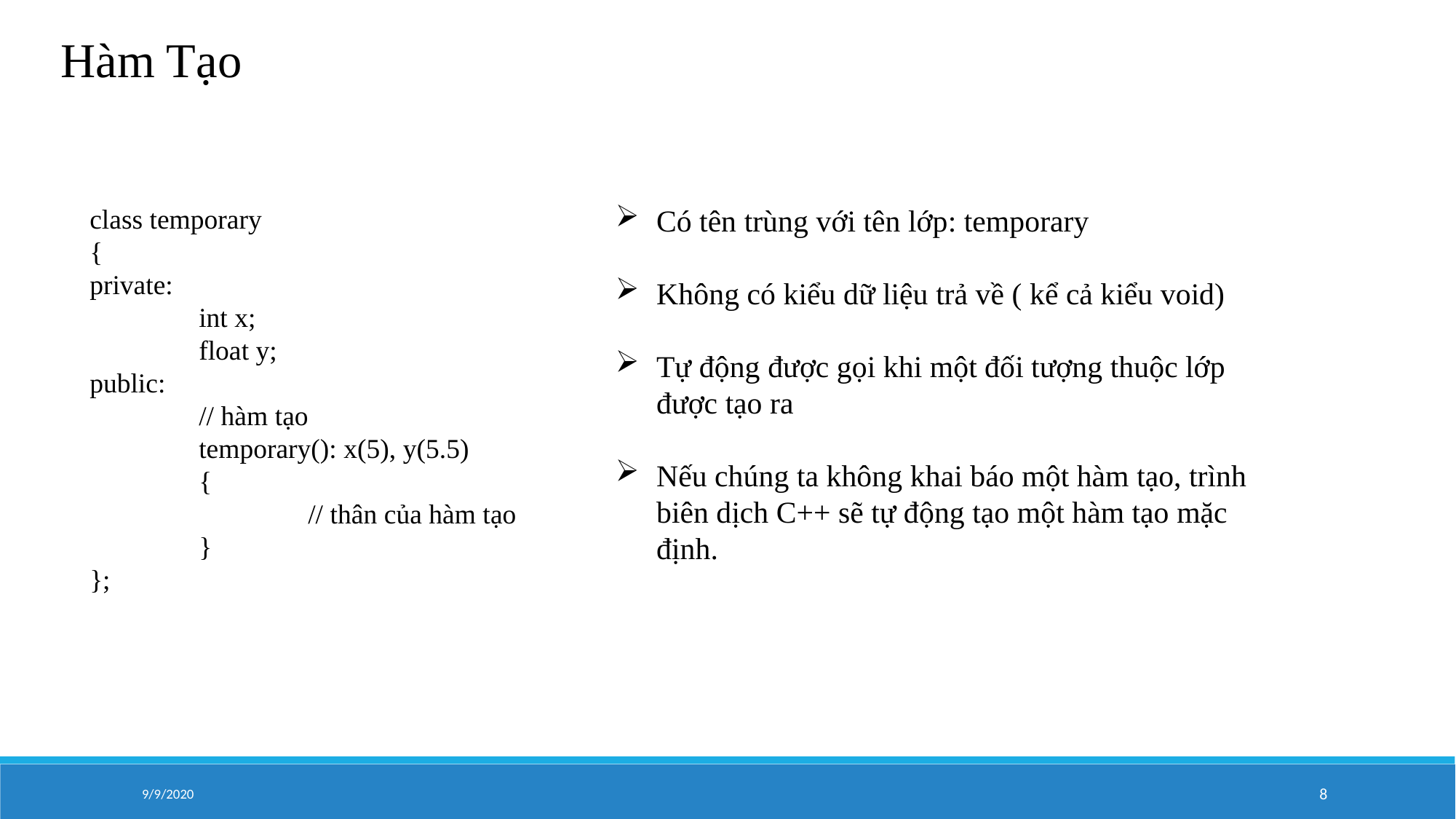

Hàm Tạo
class temporary
{
private:
	int x;
	float y;
public:
	// hàm tạo
	temporary(): x(5), y(5.5)
	{
		// thân của hàm tạo
	}
};
Có tên trùng với tên lớp: temporary

Không có kiểu dữ liệu trả về ( kể cả kiểu void)

Tự động được gọi khi một đối tượng thuộc lớp được tạo ra

Nếu chúng ta không khai báo một hàm tạo, trình biên dịch C++ sẽ tự động tạo một hàm tạo mặc định.
9/9/2020
8